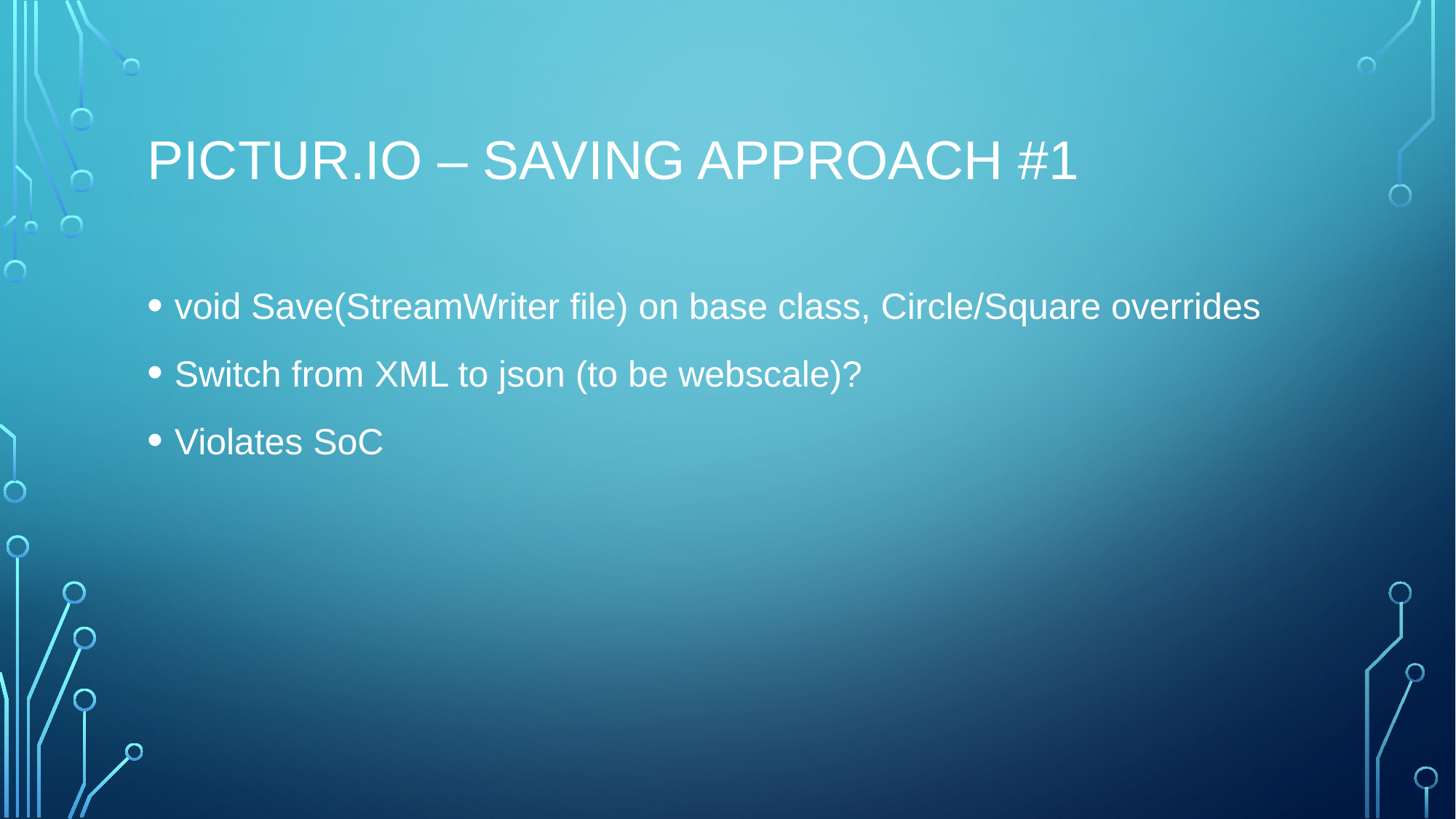

# Pictur.IO – Saving approach #1
void Save(StreamWriter file) on base class, Circle/Square overrides
Switch from XML to json (to be webscale)?
Violates SoC